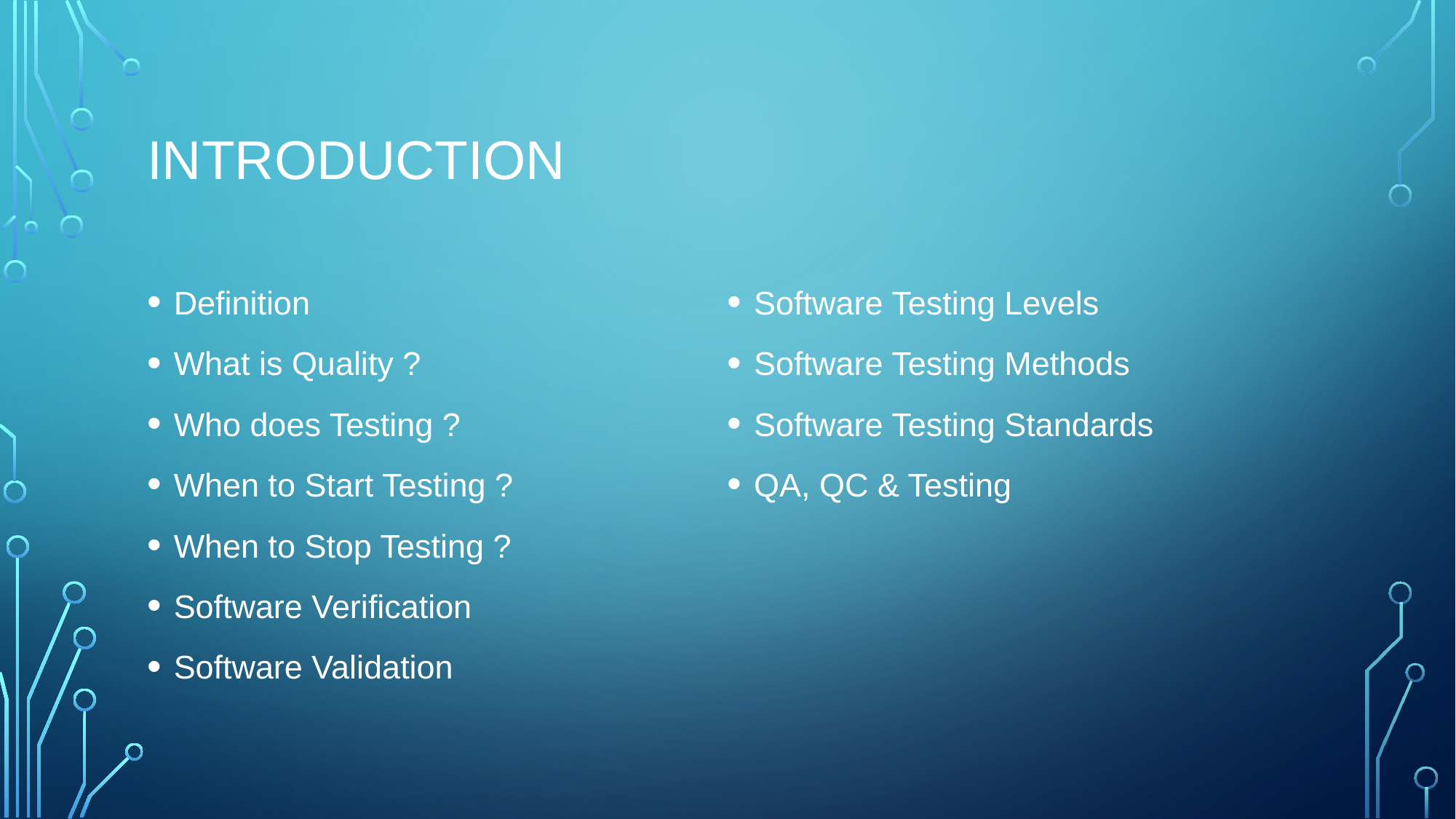

# Introduction
Definition
What is Quality ?
Who does Testing ?
When to Start Testing ?
When to Stop Testing ?
Software Verification
Software Validation
Software Testing Levels
Software Testing Methods
Software Testing Standards
QA, QC & Testing